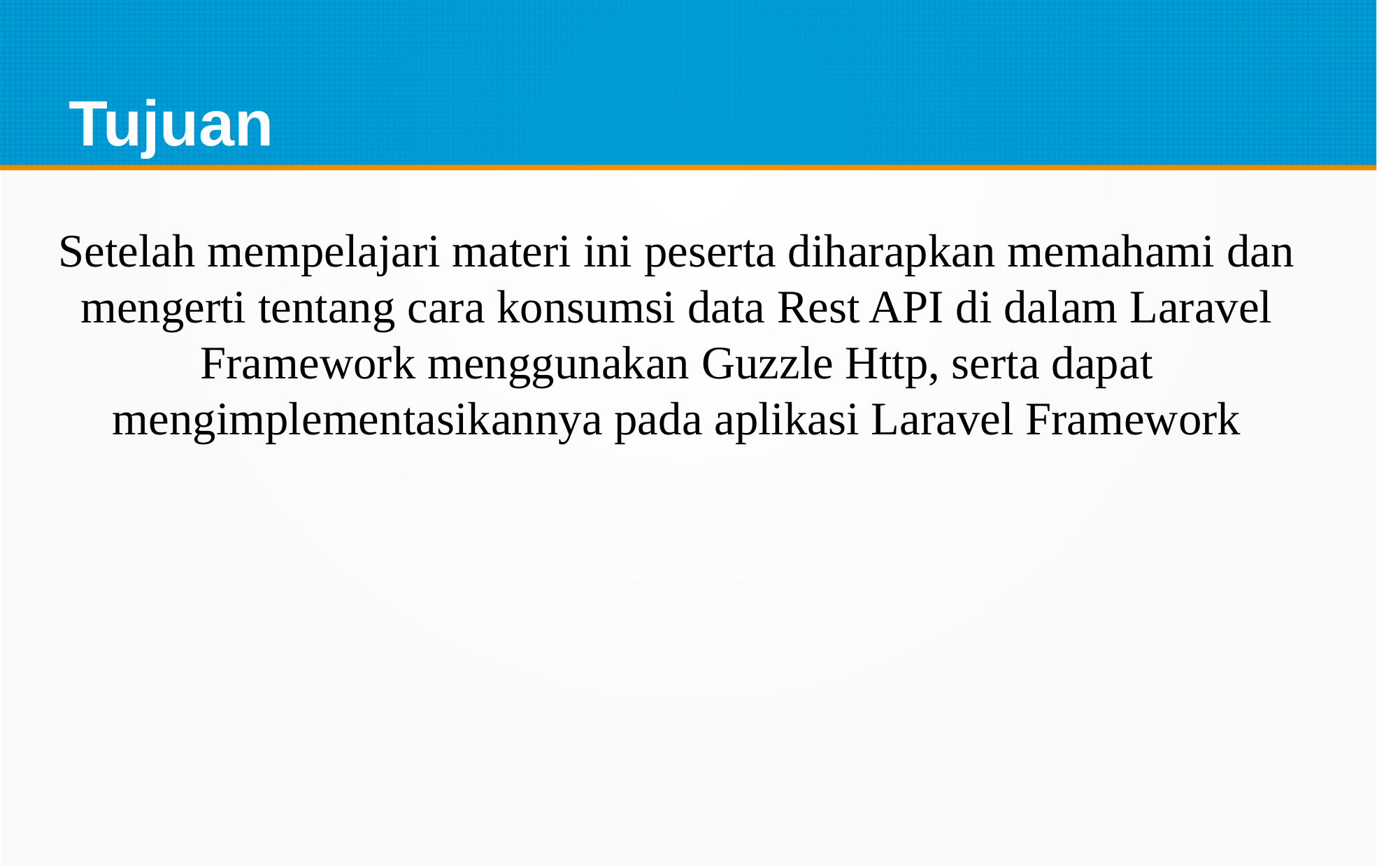

Tujuan
Setelah mempelajari materi ini peserta diharapkan memahami dan mengerti tentang cara konsumsi data Rest API di dalam Laravel Framework menggunakan Guzzle Http, serta dapat mengimplementasikannya pada aplikasi Laravel Framework